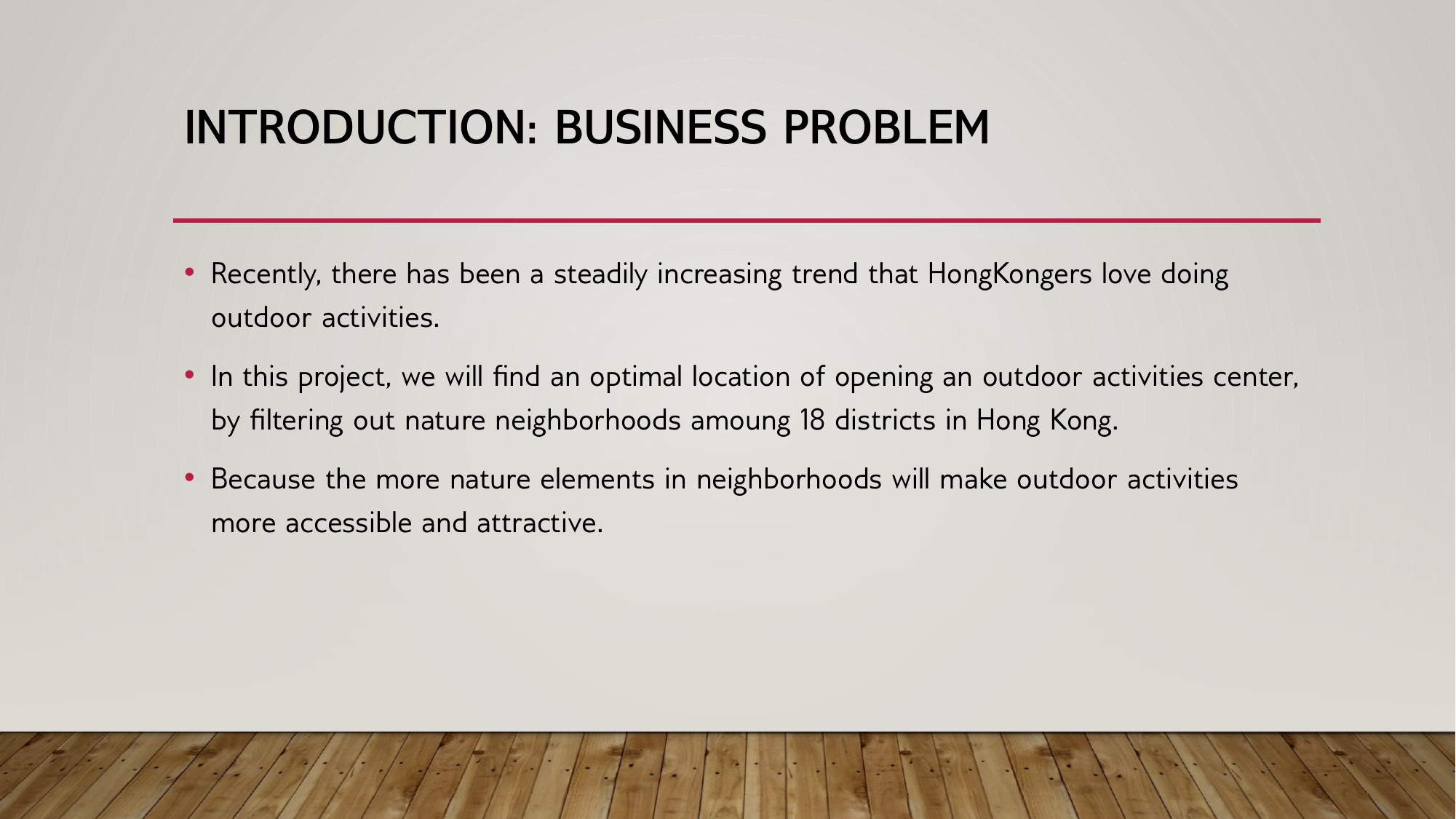

# Introduction: Business Problem
Recently, there has been a steadily increasing trend that HongKongers love doing outdoor activities.
In this project, we will find an optimal location of opening an outdoor activities center, by filtering out nature neighborhoods amoung 18 districts in Hong Kong.
Because the more nature elements in neighborhoods will make outdoor activities more accessible and attractive.